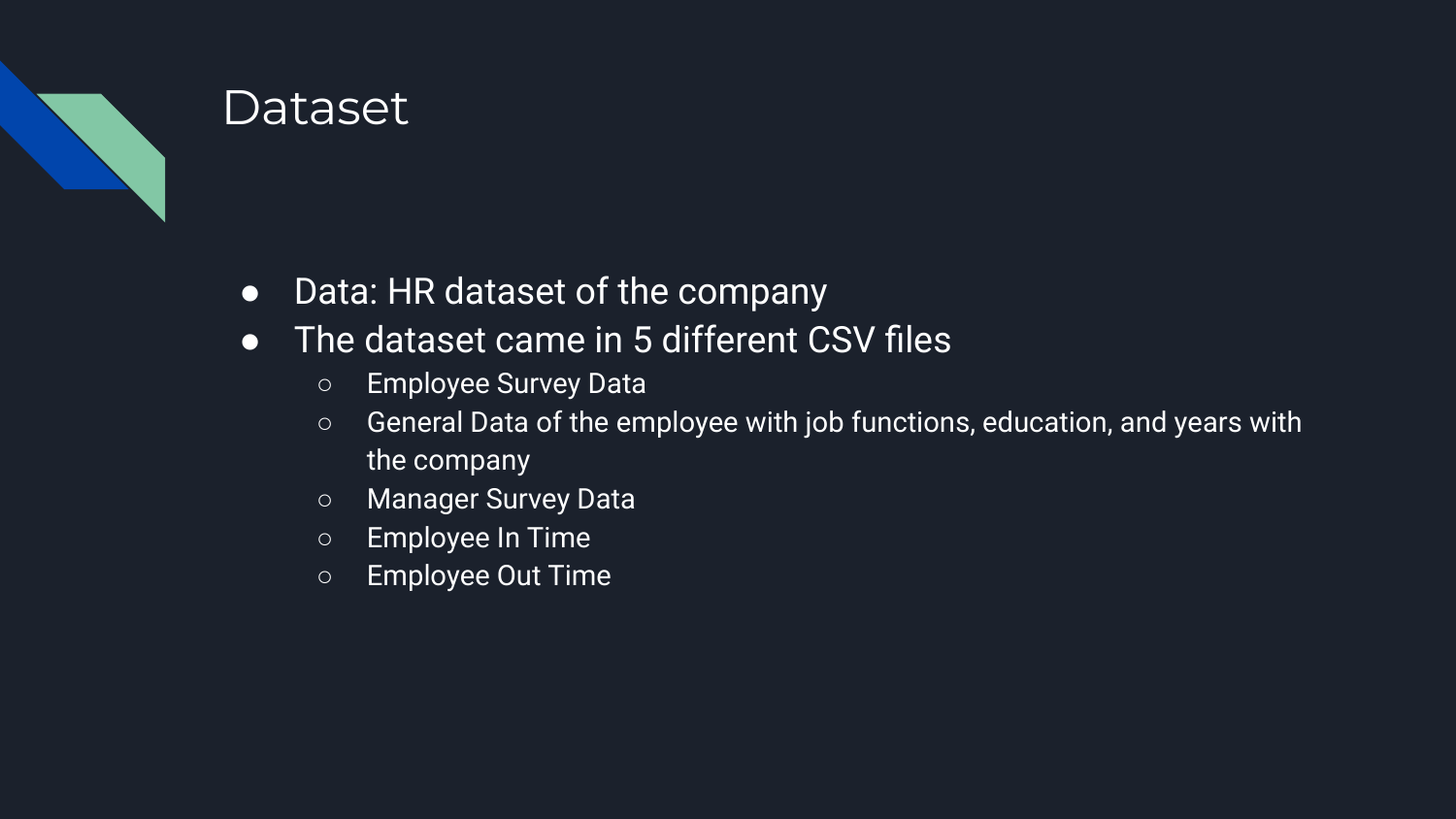

# Dataset
Data: HR dataset of the company
The dataset came in 5 different CSV files
Employee Survey Data
General Data of the employee with job functions, education, and years with the company
Manager Survey Data
Employee In Time
Employee Out Time